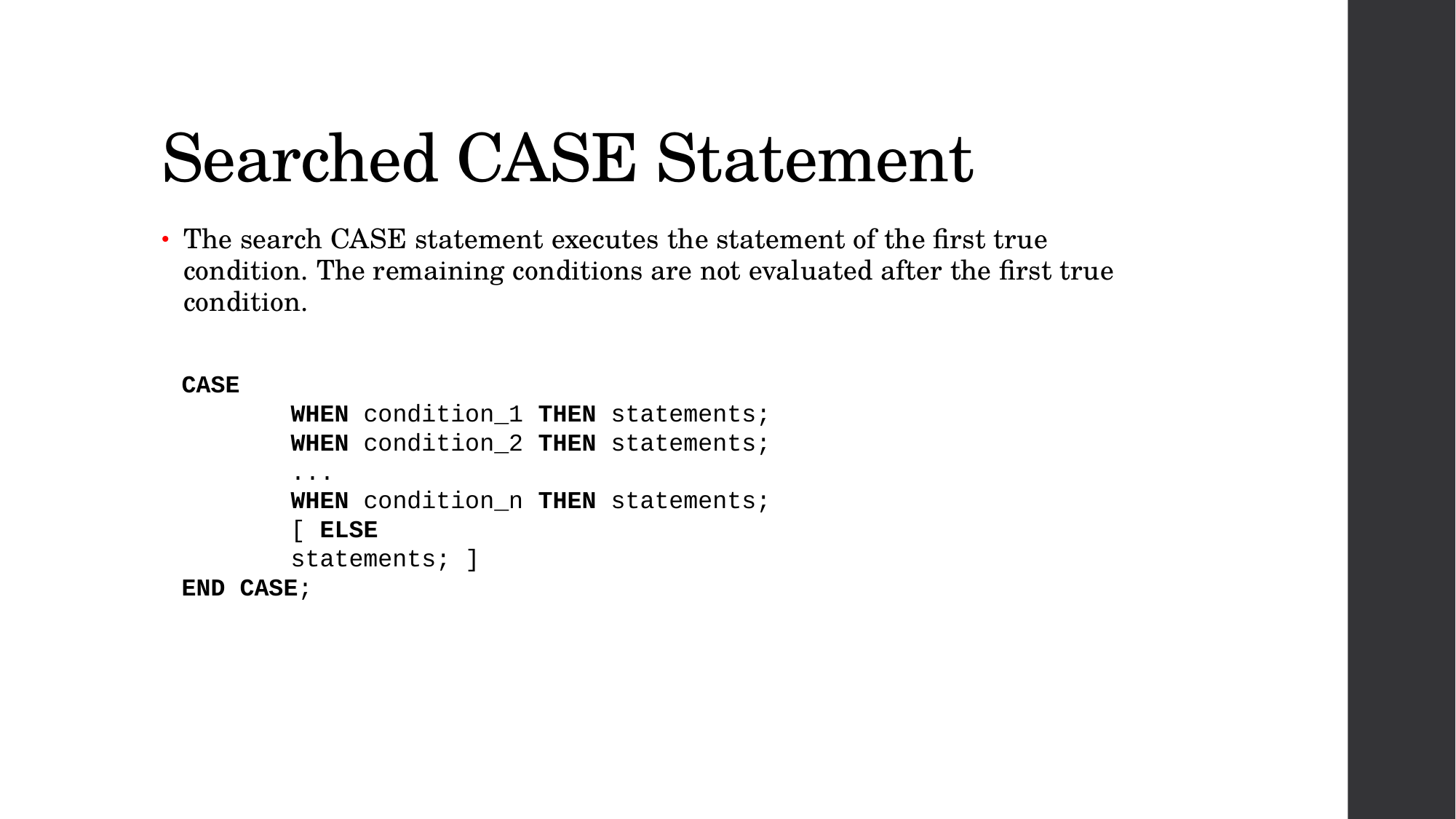

# Searched CASE Statement
The search CASE statement executes the statement of the first true condition. The remaining conditions are not evaluated after the first true condition.
CASE
	WHEN condition_1 THEN statements;
	WHEN condition_2 THEN statements;
	...
	WHEN condition_n THEN statements;
	[ ELSE
     	statements; ]
END CASE;